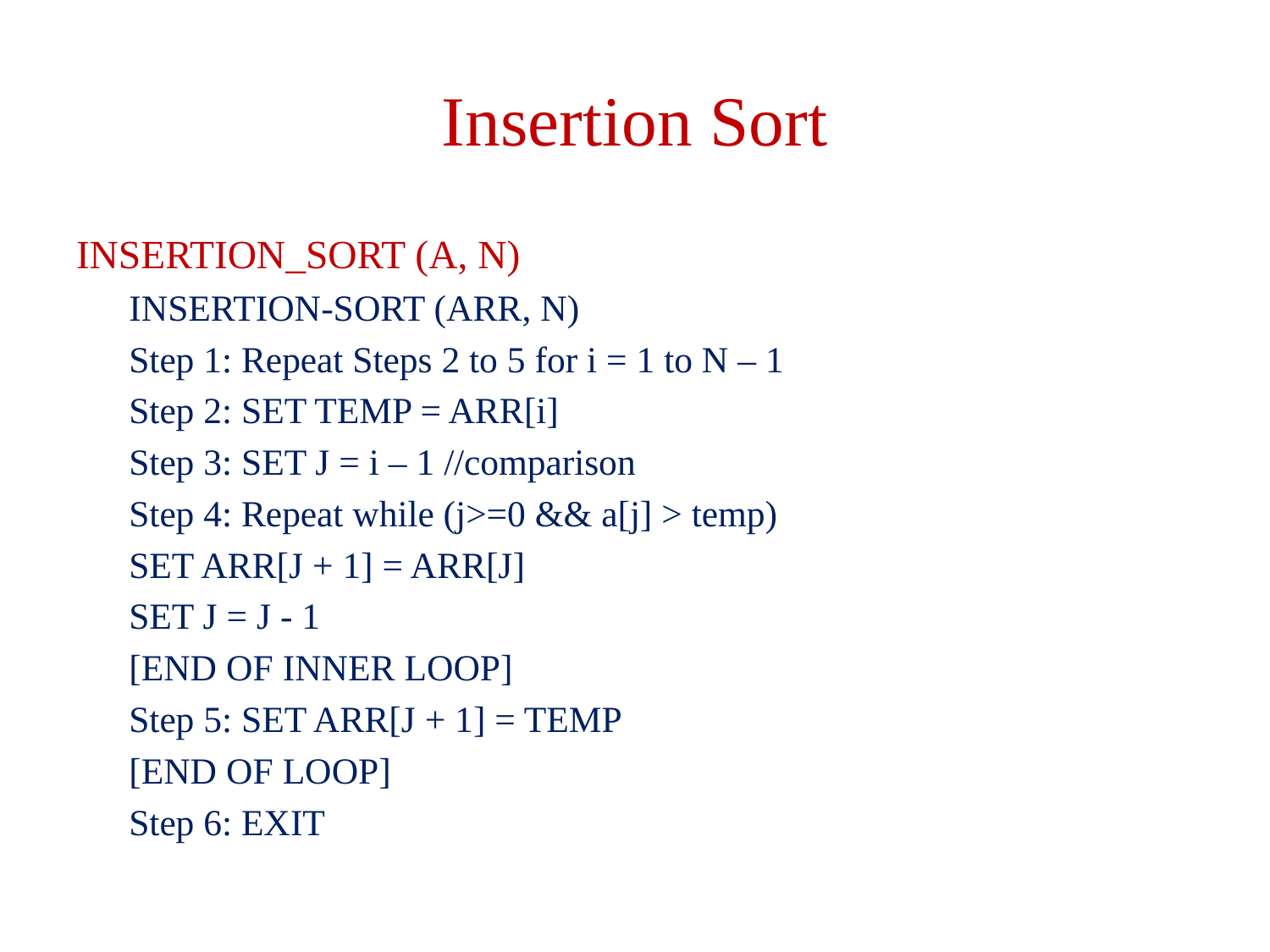

# Insertion Sort
INSERTION_SORT (A, N)
INSERTION-SORT (ARR, N)
Step 1: Repeat Steps 2 to 5 for i = 1 to N – 1
Step 2: SET TEMP = ARR[i]
Step 3: SET J = i – 1 //comparison
Step 4: Repeat while (j>=0 && a[j] > temp)
	SET ARR[J + 1] = ARR[J]
	SET J = J - 1
	[END OF INNER LOOP]
Step 5: SET ARR[J + 1] = TEMP
	[END OF LOOP]
Step 6: EXIT